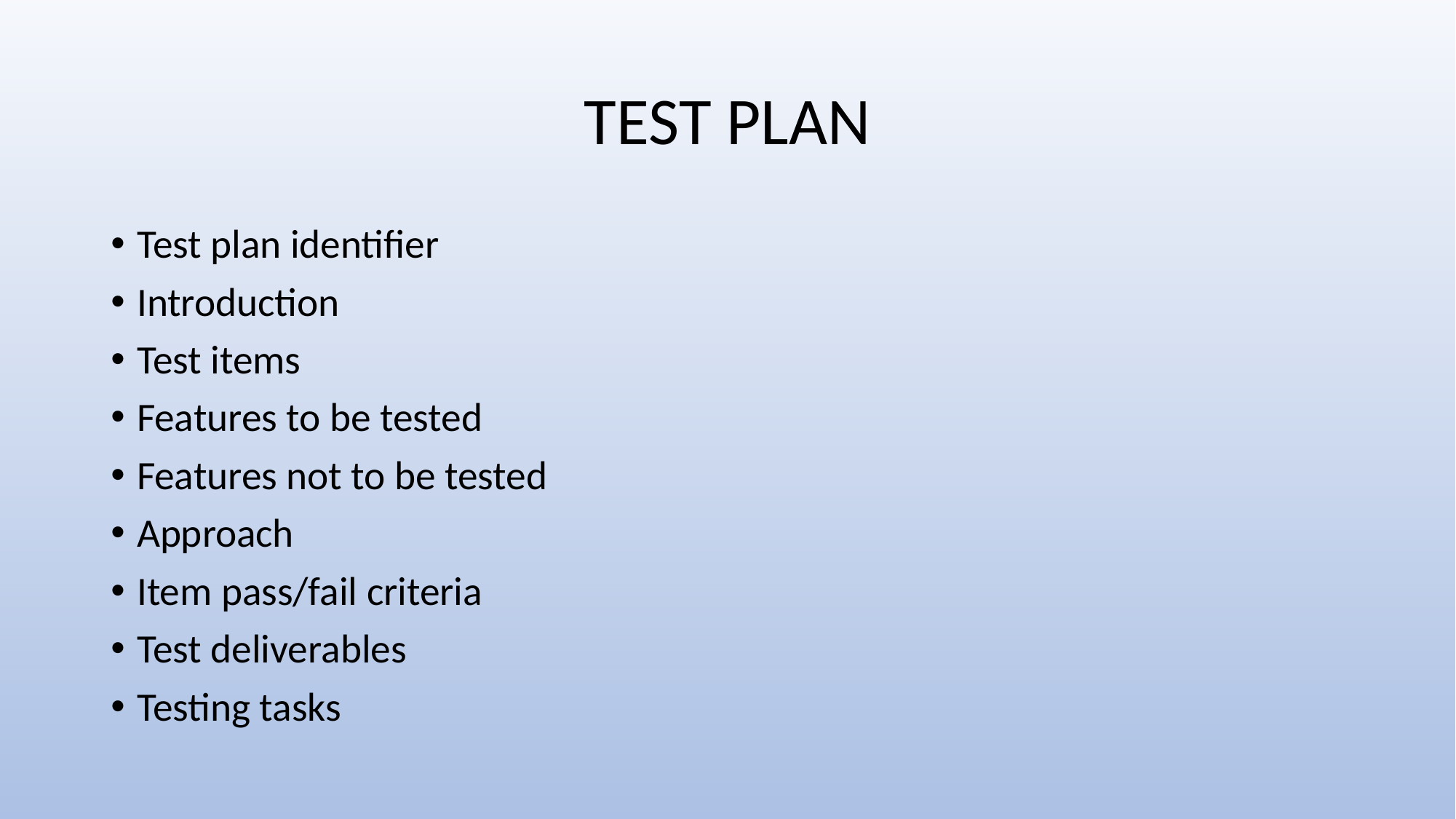

# TEST PLAN
Test plan identifier
Introduction
Test items
Features to be tested
Features not to be tested
Approach
Item pass/fail criteria
Test deliverables
Testing tasks